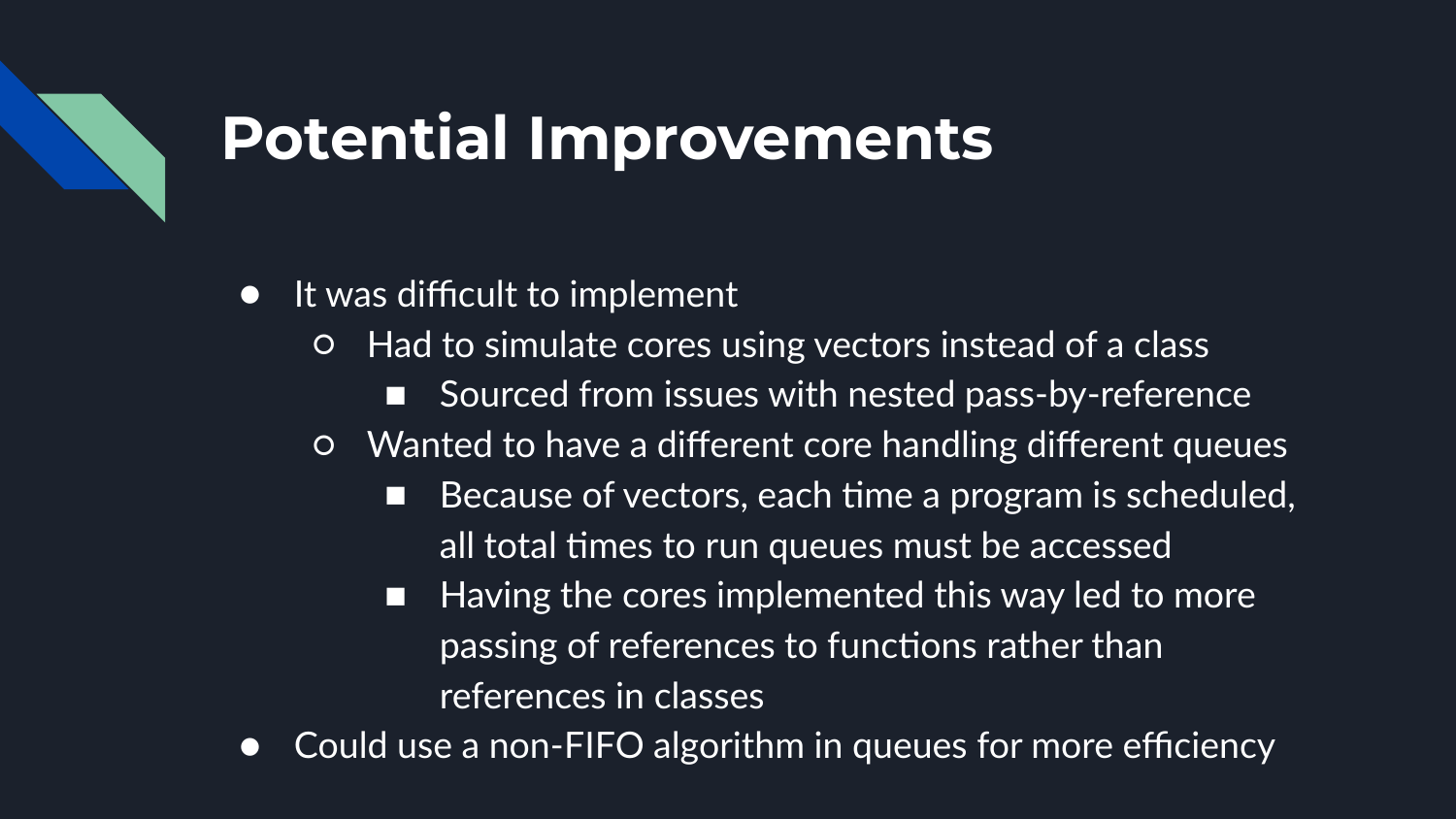

# Potential Improvements
It was difficult to implement
Had to simulate cores using vectors instead of a class
Sourced from issues with nested pass-by-reference
Wanted to have a different core handling different queues
Because of vectors, each time a program is scheduled, all total times to run queues must be accessed
Having the cores implemented this way led to more passing of references to functions rather than references in classes
Could use a non-FIFO algorithm in queues for more efficiency